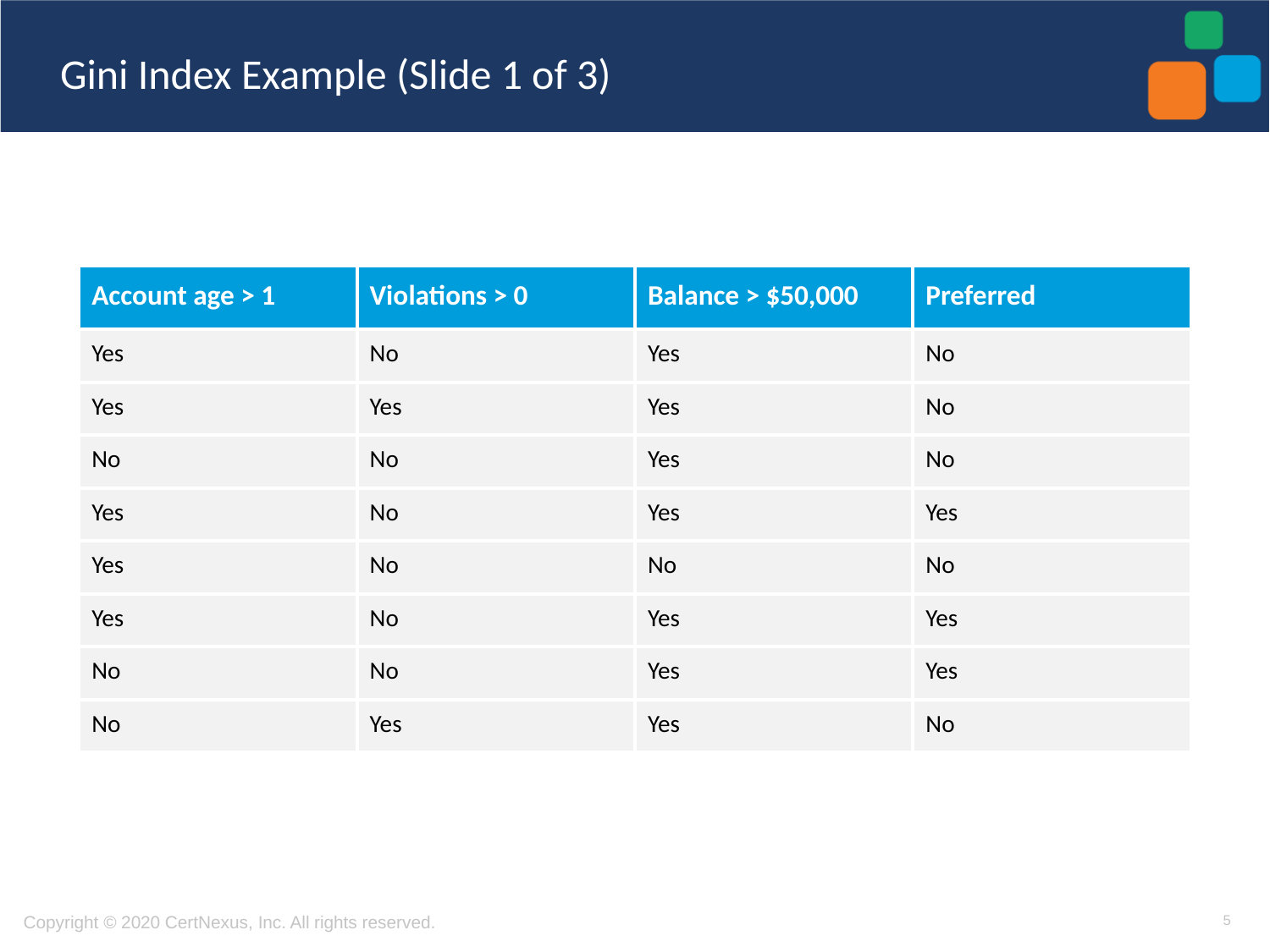

# Gini Index Example (Slide 1 of 3)
| Account age > 1 | Violations > 0 | Balance > $50,000 | Preferred |
| --- | --- | --- | --- |
| Yes | No | Yes | No |
| Yes | Yes | Yes | No |
| No | No | Yes | No |
| Yes | No | Yes | Yes |
| Yes | No | No | No |
| Yes | No | Yes | Yes |
| No | No | Yes | Yes |
| No | Yes | Yes | No |
5